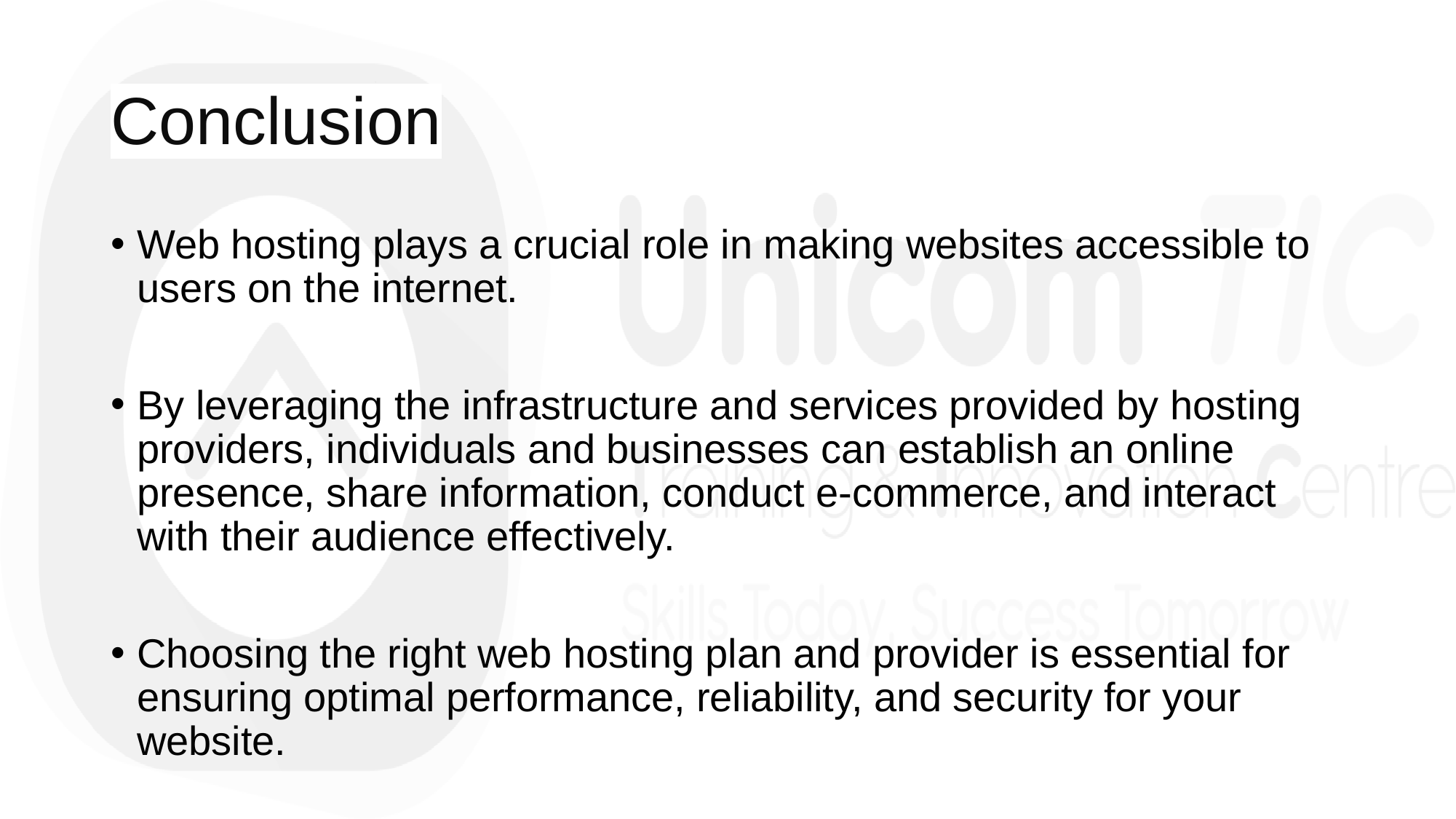

# Conclusion
Web hosting plays a crucial role in making websites accessible to users on the internet.

By leveraging the infrastructure and services provided by hosting providers, individuals and businesses can establish an online presence, share information, conduct e-commerce, and interact with their audience effectively.

Choosing the right web hosting plan and provider is essential for ensuring optimal performance, reliability, and security for your website.